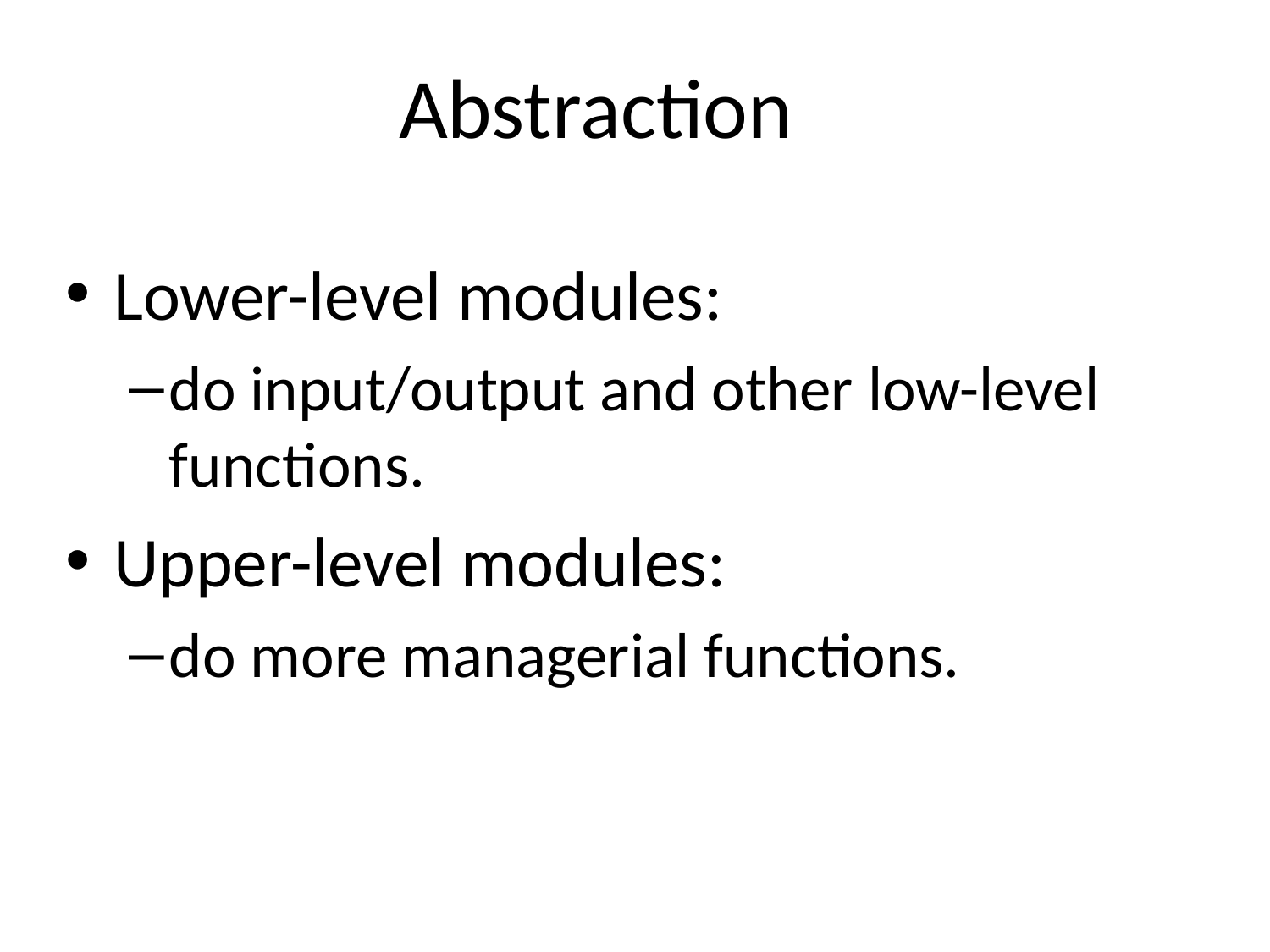

# Abstraction
Lower-level modules:
do input/output and other low-level functions.
Upper-level modules:
do more managerial functions.